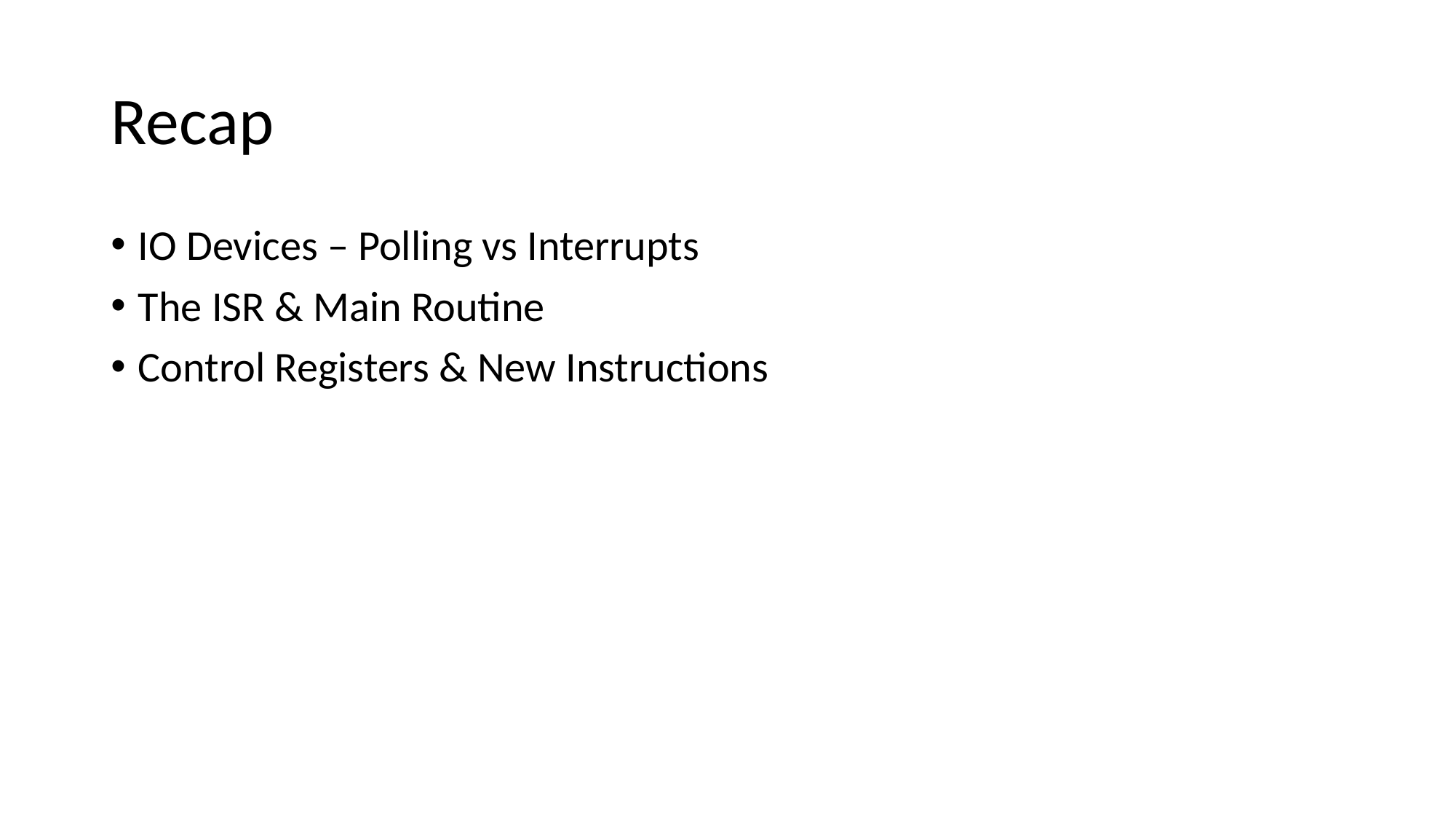

# Recap
IO Devices – Polling vs Interrupts
The ISR & Main Routine
Control Registers & New Instructions